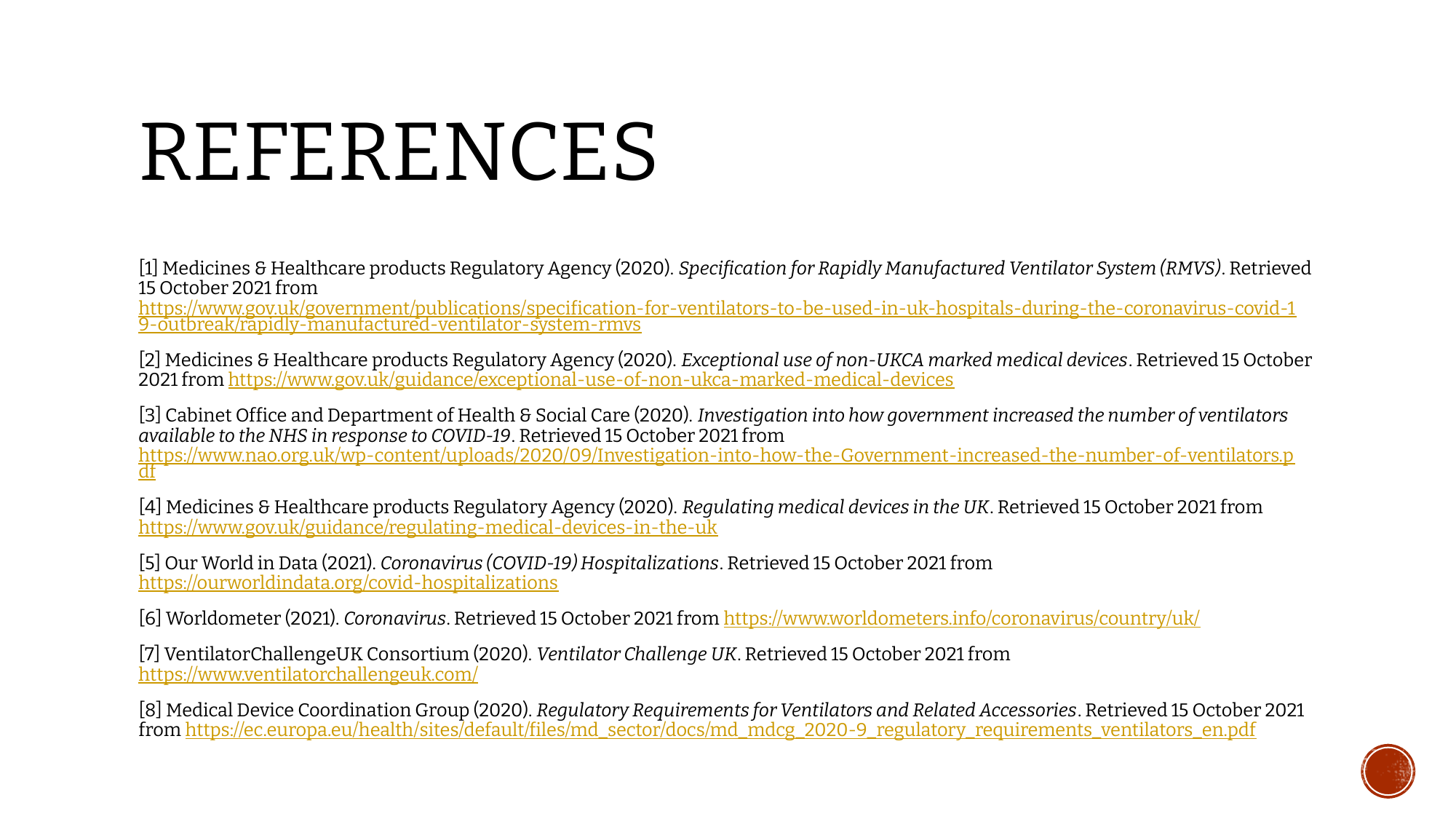

# References
[1] Medicines & Healthcare products Regulatory Agency (2020). Specification for Rapidly Manufactured Ventilator System (RMVS). Retrieved 15 October 2021 from https://www.gov.uk/government/publications/specification-for-ventilators-to-be-used-in-uk-hospitals-during-the-coronavirus-covid-19-outbreak/rapidly-manufactured-ventilator-system-rmvs
[2] Medicines & Healthcare products Regulatory Agency (2020). Exceptional use of non-UKCA marked medical devices. Retrieved 15 October 2021 from https://www.gov.uk/guidance/exceptional-use-of-non-ukca-marked-medical-devices
[3] Cabinet Office and Department of Health & Social Care (2020). Investigation into how government increased the number of ventilators available to the NHS in response to COVID-19. Retrieved 15 October 2021 from https://www.nao.org.uk/wp-content/uploads/2020/09/Investigation-into-how-the-Government-increased-the-number-of-ventilators.pdf
[4] Medicines & Healthcare products Regulatory Agency (2020). Regulating medical devices in the UK. Retrieved 15 October 2021 from https://www.gov.uk/guidance/regulating-medical-devices-in-the-uk
[5] Our World in Data (2021). Coronavirus (COVID-19) Hospitalizations. Retrieved 15 October 2021 from https://ourworldindata.org/covid-hospitalizations
[6] Worldometer (2021). Coronavirus. Retrieved 15 October 2021 from https://www.worldometers.info/coronavirus/country/uk/
[7] VentilatorChallengeUK Consortium (2020). Ventilator Challenge UK. Retrieved 15 October 2021 from https://www.ventilatorchallengeuk.com/
[8] Medical Device Coordination Group (2020). Regulatory Requirements for Ventilators and Related Accessories. Retrieved 15 October 2021 from https://ec.europa.eu/health/sites/default/files/md_sector/docs/md_mdcg_2020-9_regulatory_requirements_ventilators_en.pdf